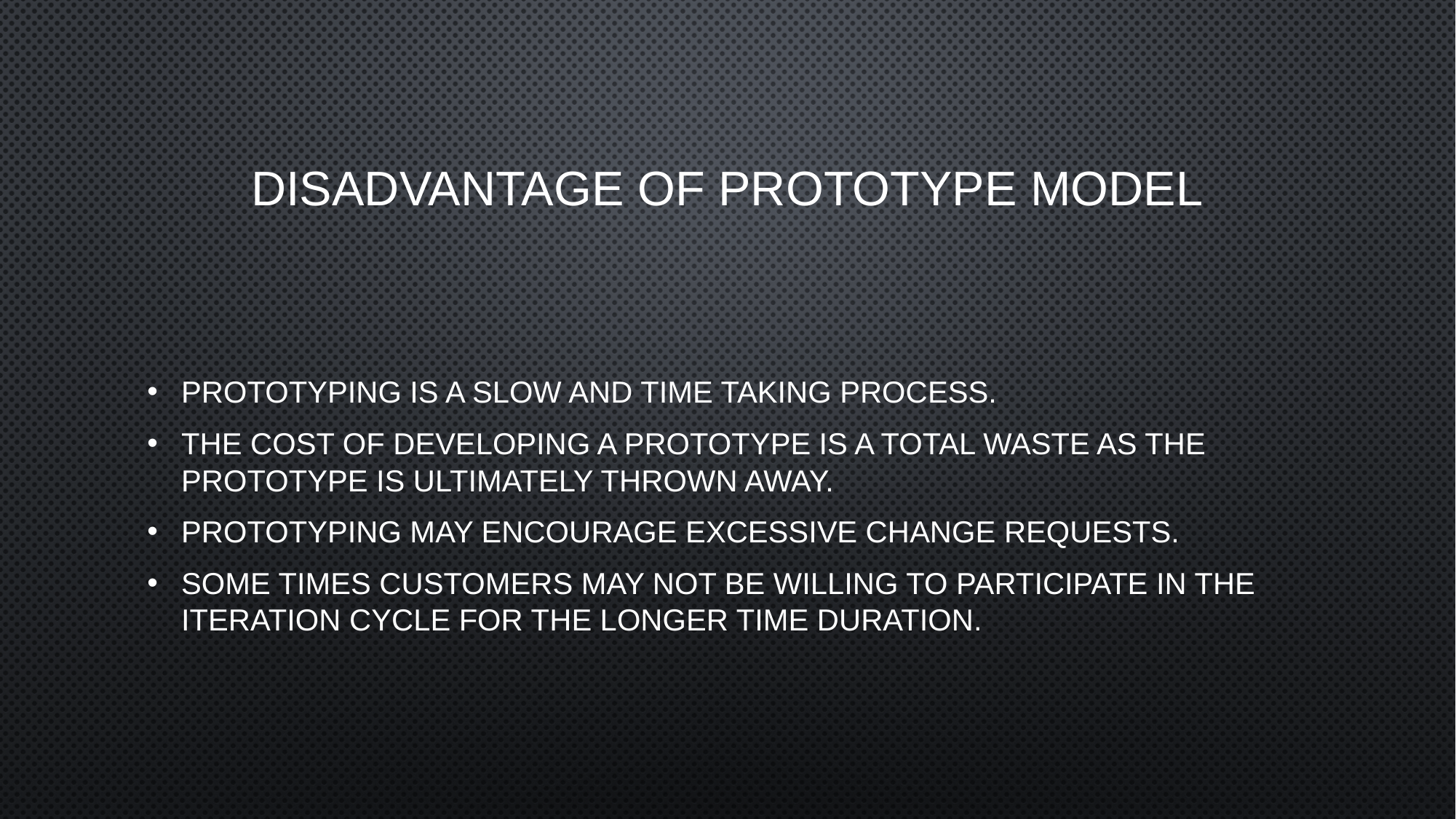

# disadvantage of prototype model
Prototyping is a slow and time taking process.
The cost of developing a prototype is a total waste as the prototype is ultimately thrown away.
Prototyping may encourage excessive change requests.
Some times customers may not be willing to participate in the iteration cycle for the longer time duration.